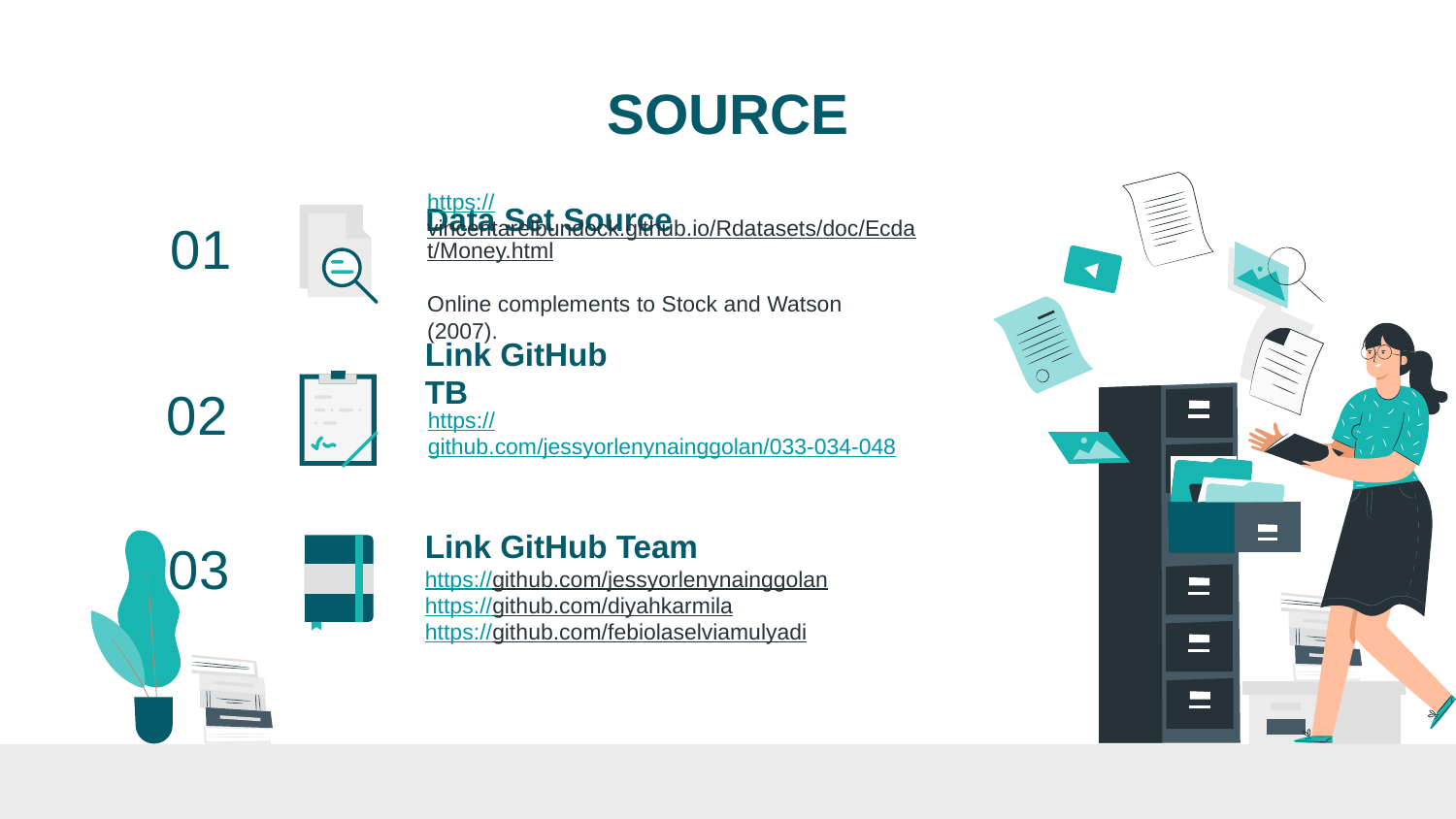

# SOURCE

Data Set Source
01

https://vincentarelbundock.github.io/Rdatasets/doc/Ecdat/Money.html
Online complements to Stock and Watson (2007).
02
Link GitHub TB

https://github.com/jessyorlenynainggolan/033-034-048

https://github.com/jessyorlenynainggolan
https://github.com/diyahkarmila
https://github.com/febiolaselviamulyadi
03
Link GitHub Team